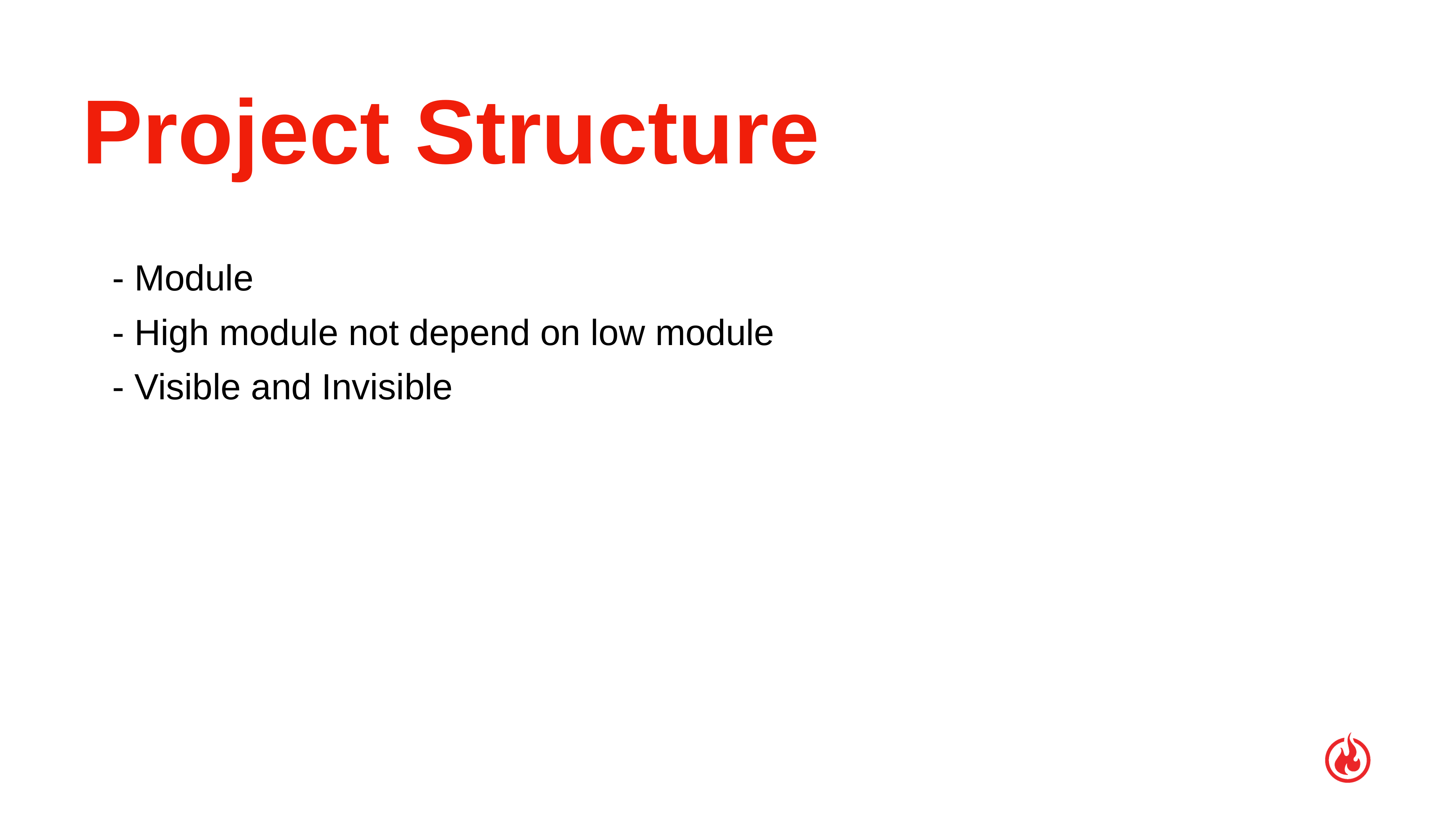

# Project Structure
- Module
- High module not depend on low module
- Visible and Invisible